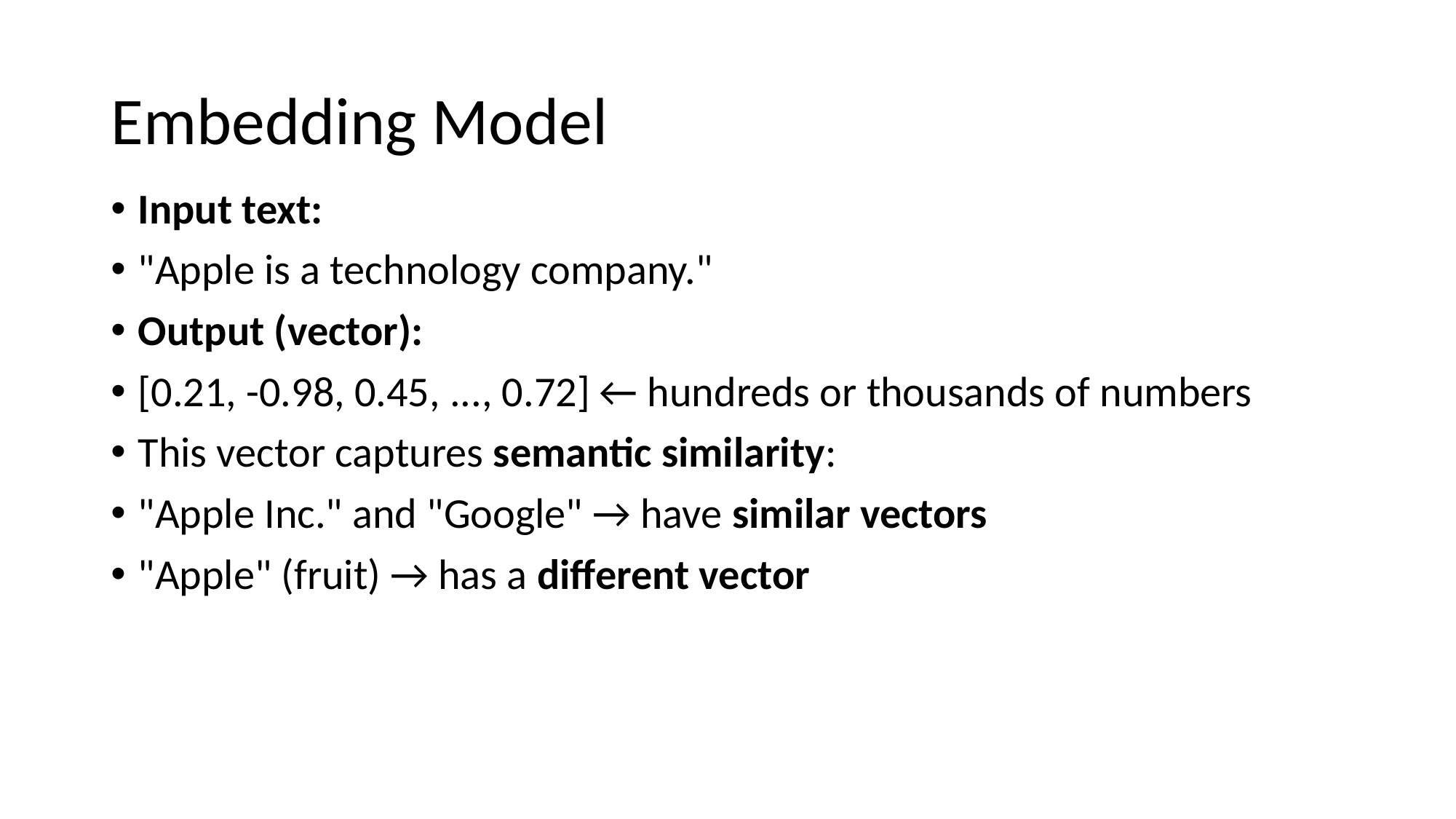

# Embedding Model
Input text:
"Apple is a technology company."
Output (vector):
[0.21, -0.98, 0.45, ..., 0.72] ← hundreds or thousands of numbers
This vector captures semantic similarity:
"Apple Inc." and "Google" → have similar vectors
"Apple" (fruit) → has a different vector